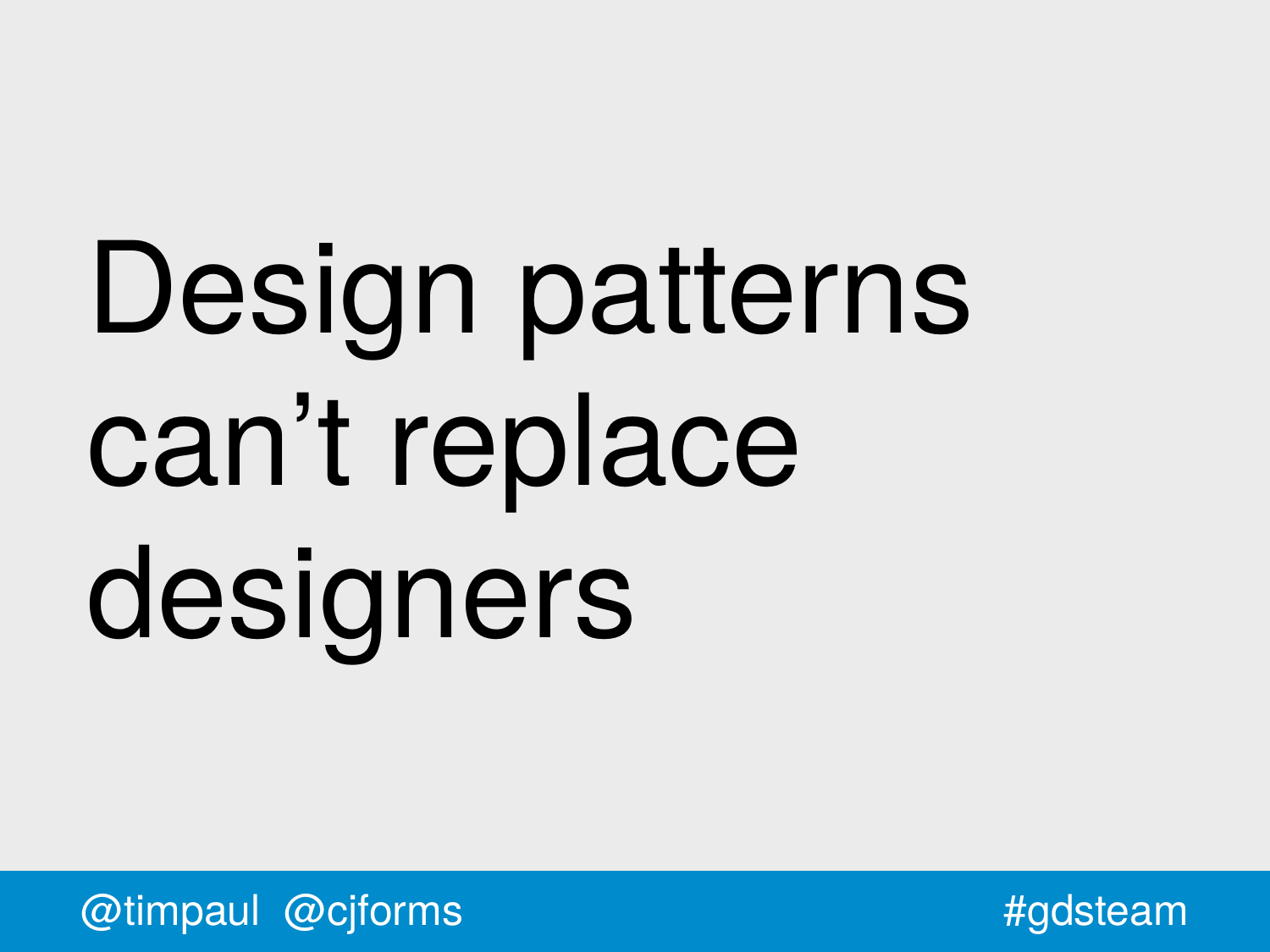

# Design patterns can’t replace designers

@timpaul  @cjforms
#gdsteam